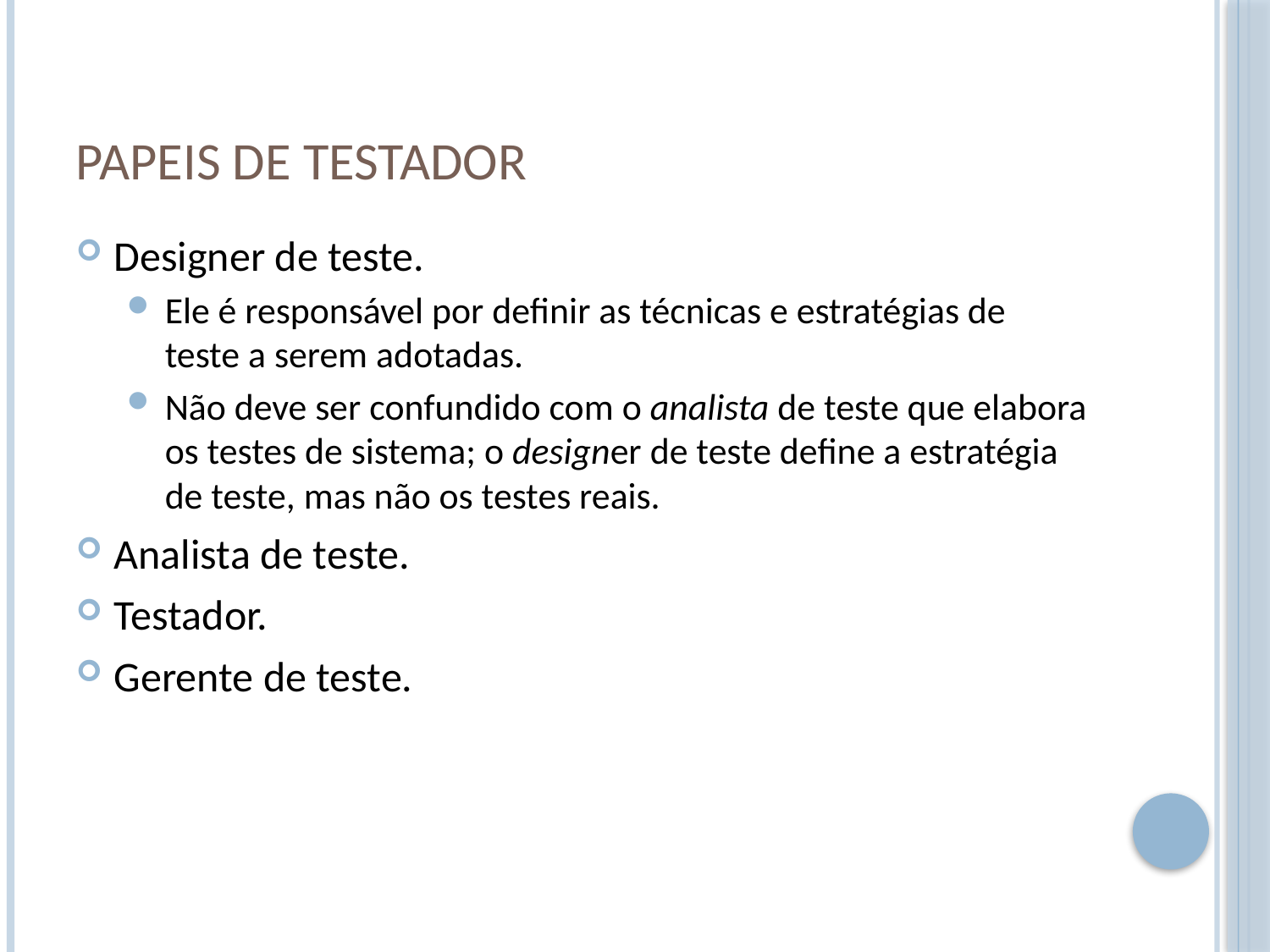

# Papeis de testador
Designer de teste.
Ele é responsável por definir as técnicas e estratégias de teste a serem adotadas.
Não deve ser confundido com o analista de teste que elabora os testes de sistema; o designer de teste define a estratégia de teste, mas não os testes reais.
Analista de teste.
Testador.
Gerente de teste.